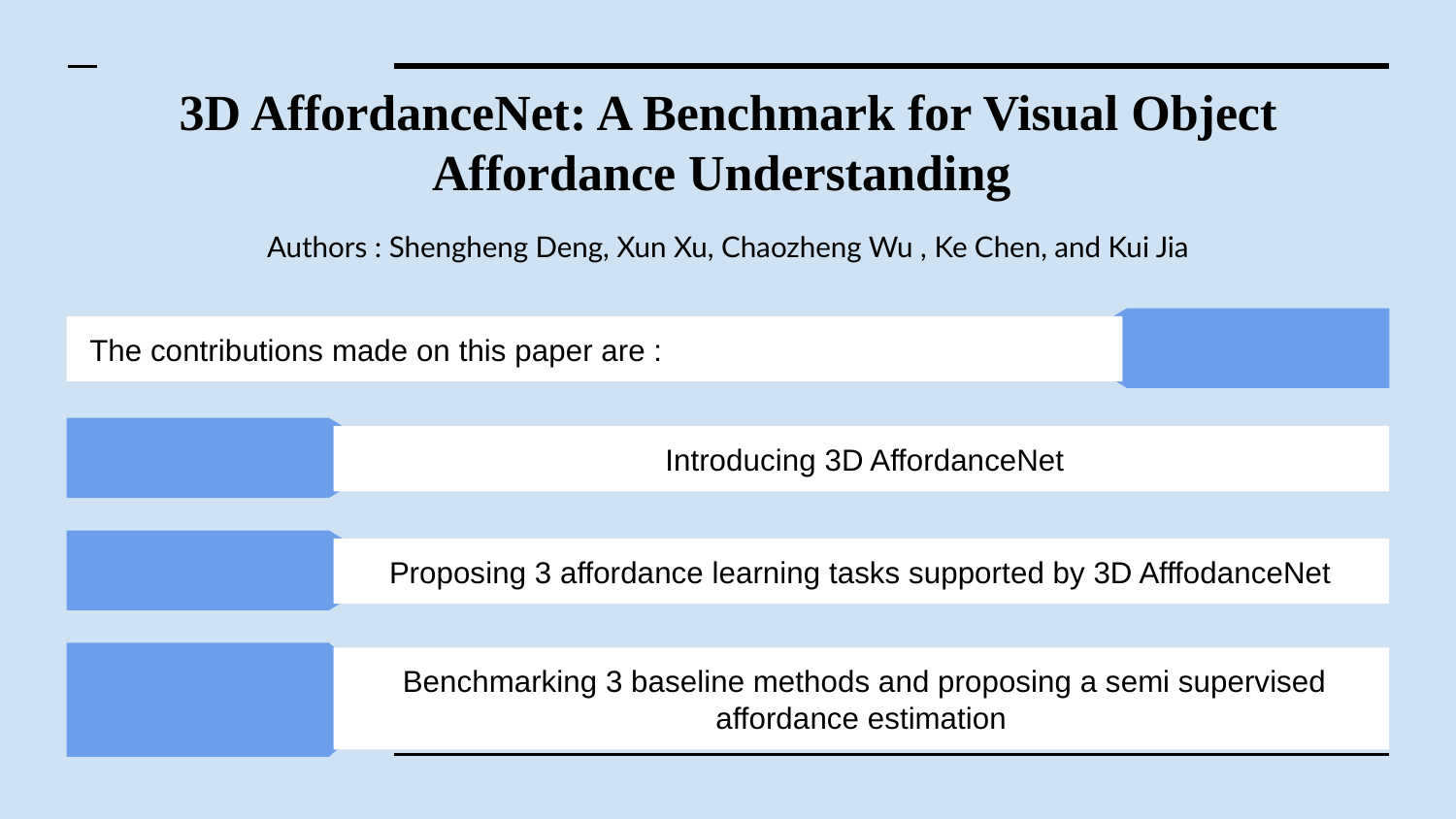

# 3D AffordanceNet: A Benchmark for Visual Object Affordance Understanding

Authors : Shengheng Deng, Xun Xu, Chaozheng Wu , Ke Chen, and Kui Jia

 The contributions made on this paper are :

 Introducing 3D AffordanceNet

 Proposing 3 affordance learning tasks supported by 3D AfffodanceNet
 Benchmarking 3 baseline methods and proposing a semi supervised affordance estimation